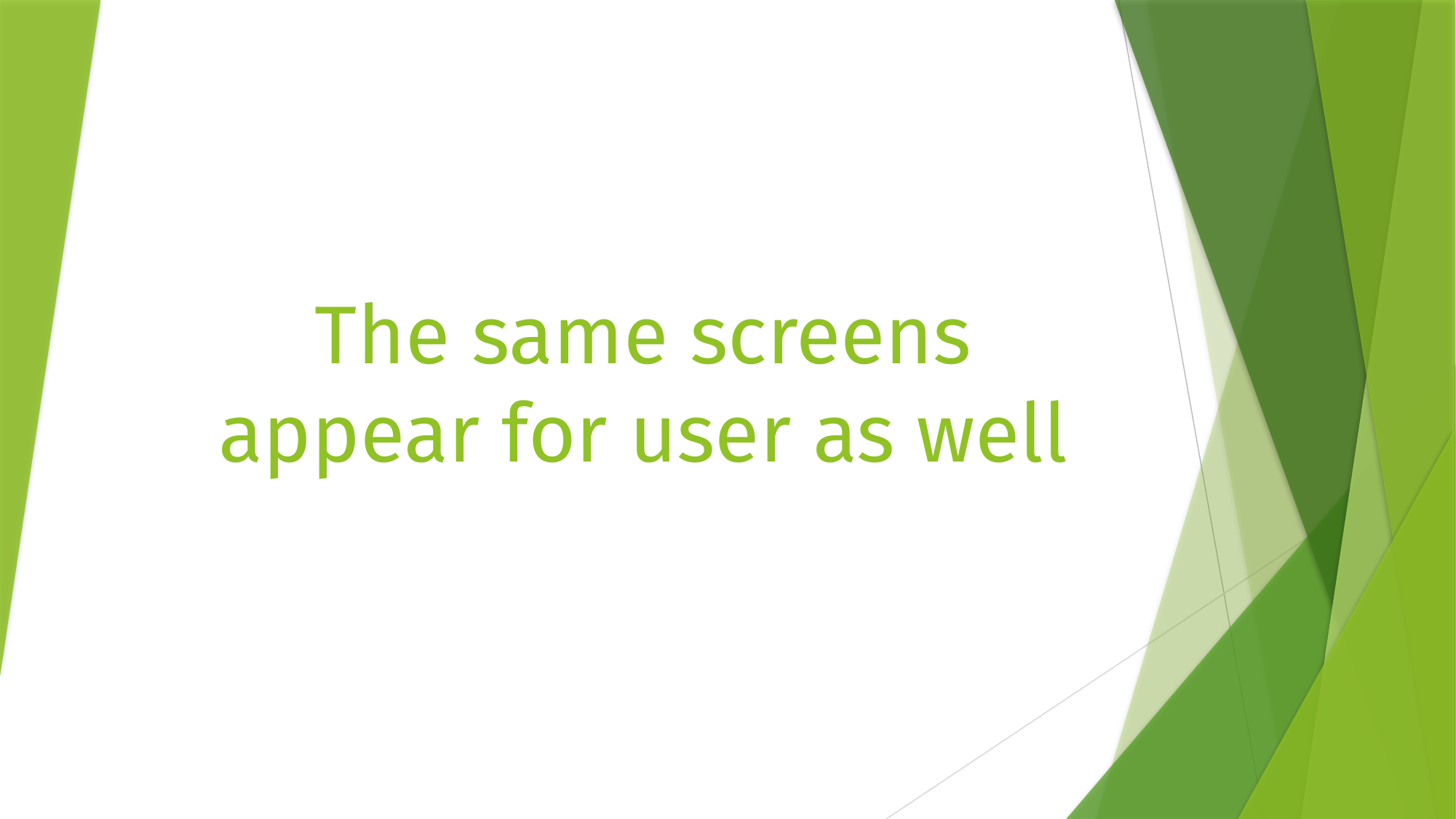

# The same screens appear for user as well